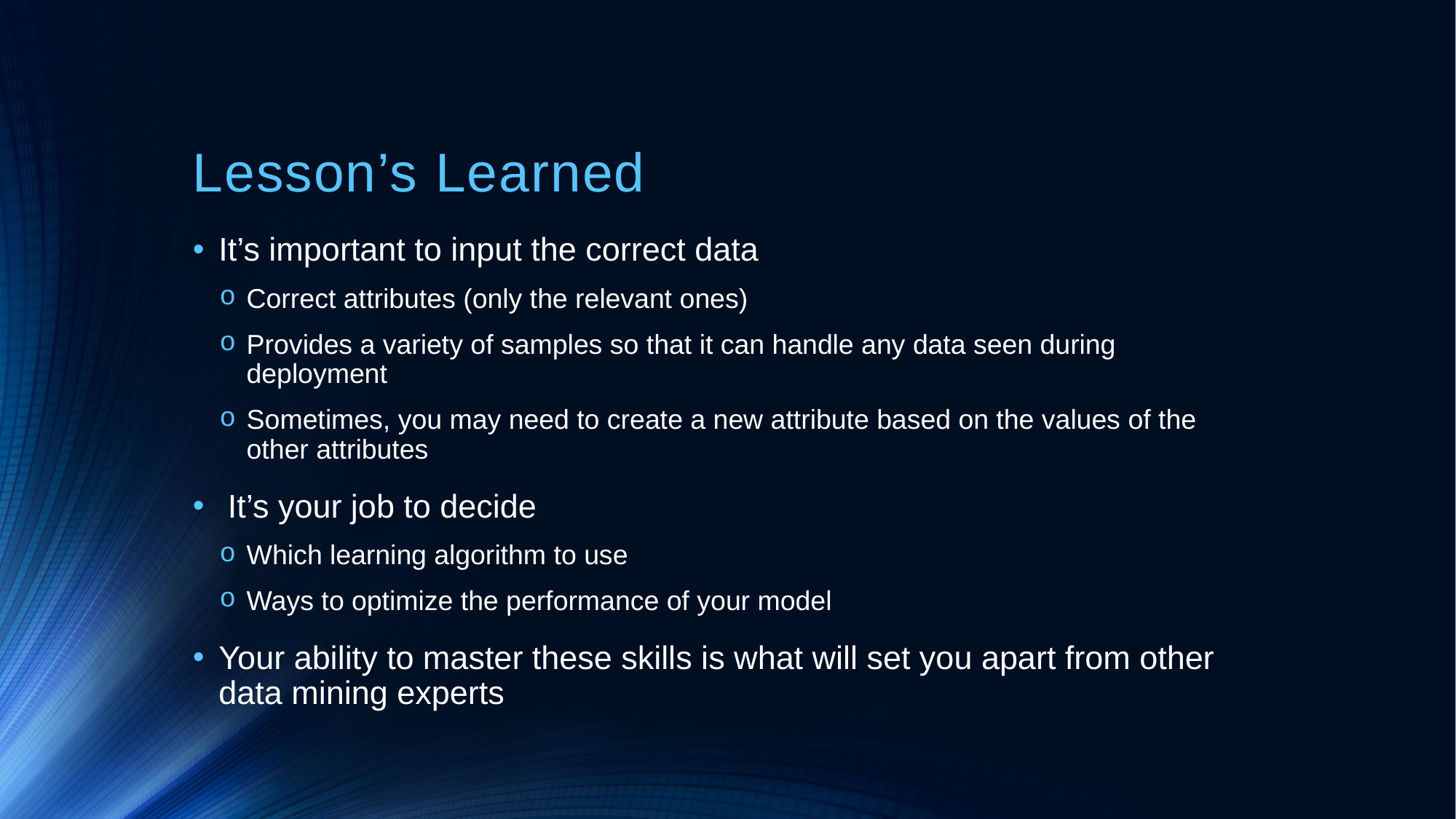

# Lesson’s Learned
It’s important to input the correct data
Correct attributes (only the relevant ones)
Provides a variety of samples so that it can handle any data seen during deployment
Sometimes, you may need to create a new attribute based on the values of the other attributes
 It’s your job to decide
Which learning algorithm to use
Ways to optimize the performance of your model
Your ability to master these skills is what will set you apart from other data mining experts